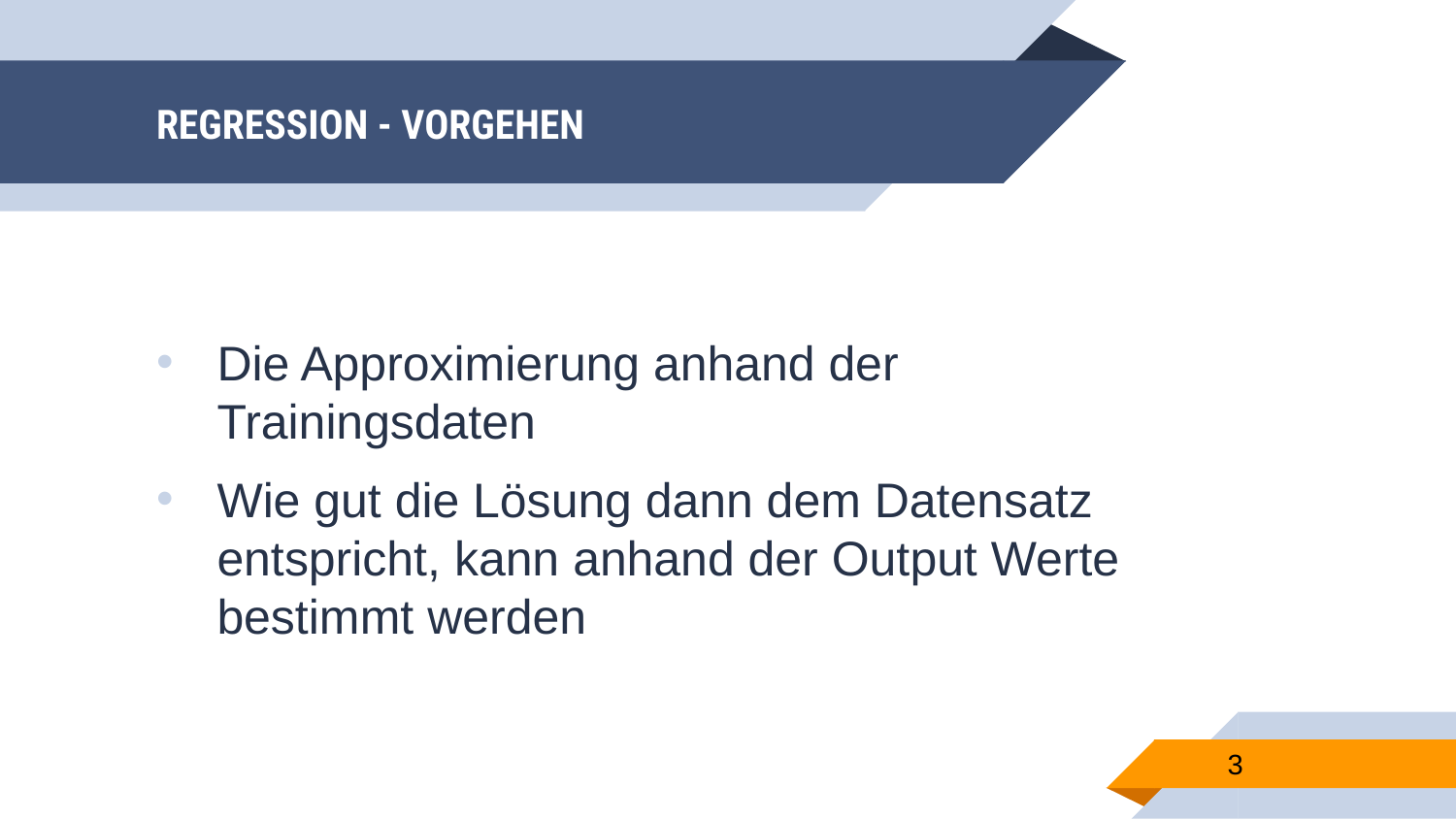

# REGRESSION - VORGEHEN
Die Approximierung anhand der Trainingsdaten
Wie gut die Lösung dann dem Datensatz entspricht, kann anhand der Output Werte bestimmt werden
3